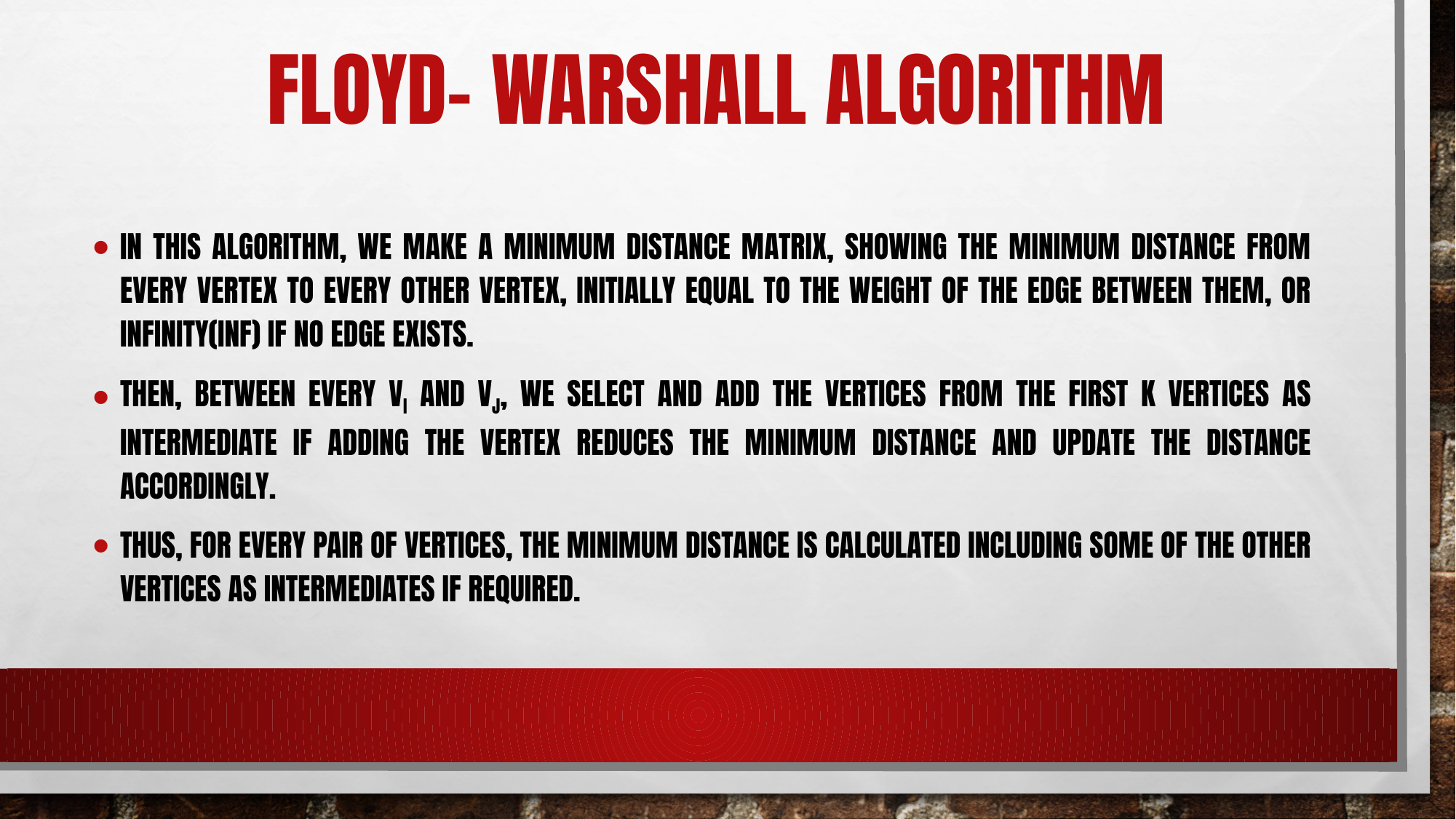

# Floyd- Warshall Algorithm
In this algorithm, we make a minimum distance matrix, showing the minimum distance from every vertex to every other vertex, initially equal to the weight of the edge between them, or infinity(INF) if no edge exists.
Then, between every vi and vj, we select and add the vertices from the first k vertices as intermediate if adding the vertex reduces the minimum distance and update the distance accordingly.
Thus, for every pair of vertices, the minimum distance is calculated including some of the other vertices as intermediates if required.